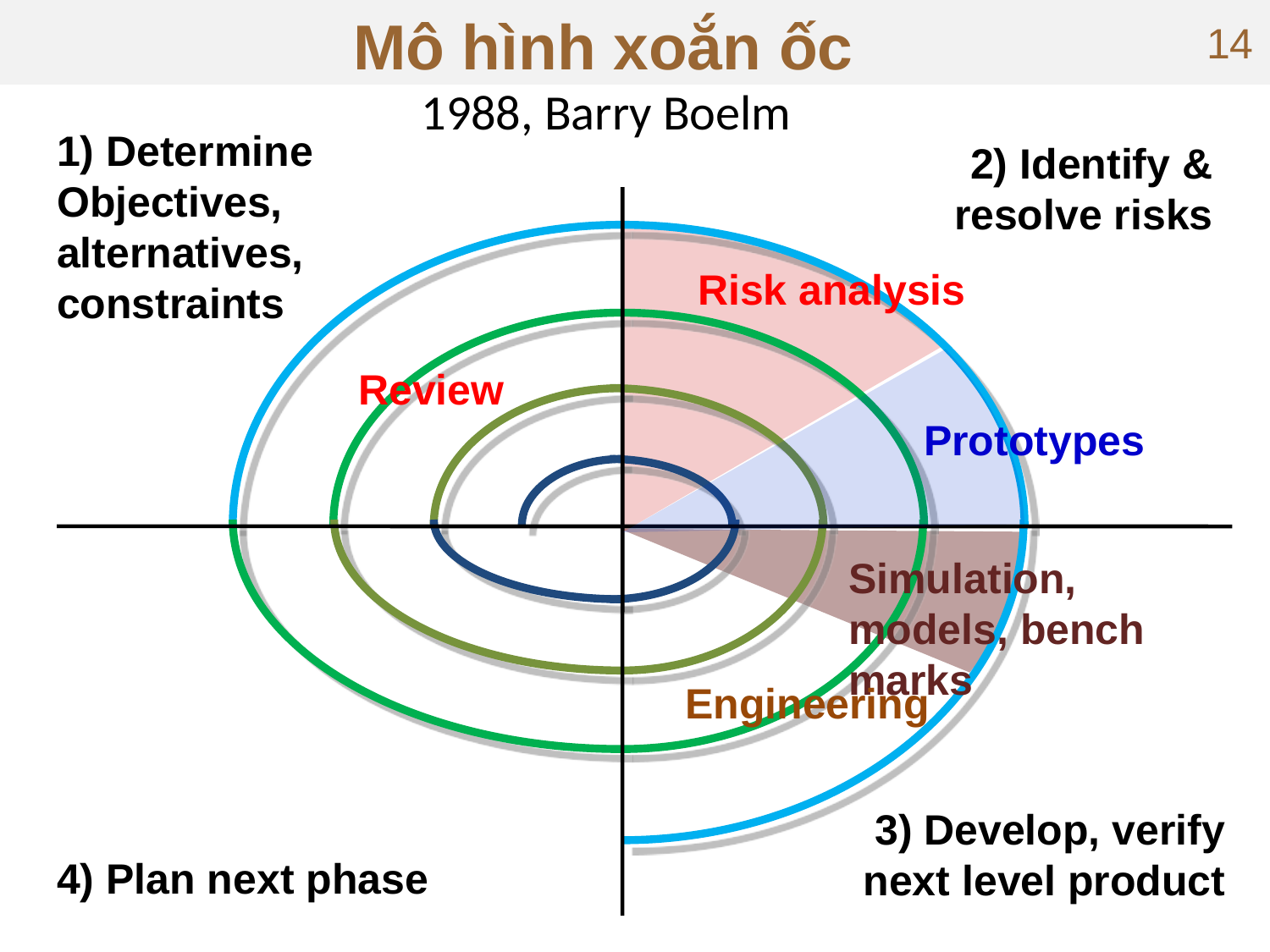

# Mô hình xoắn ốc
14
1988, Barry Boelm
1) Determine Objectives, alternatives, constraints
2) Identify & resolve risks

Risk analysis
Review
Prototypes
Simulation, models, bench marks
Engineering
3) Develop, verify next level product
4) Plan next phase